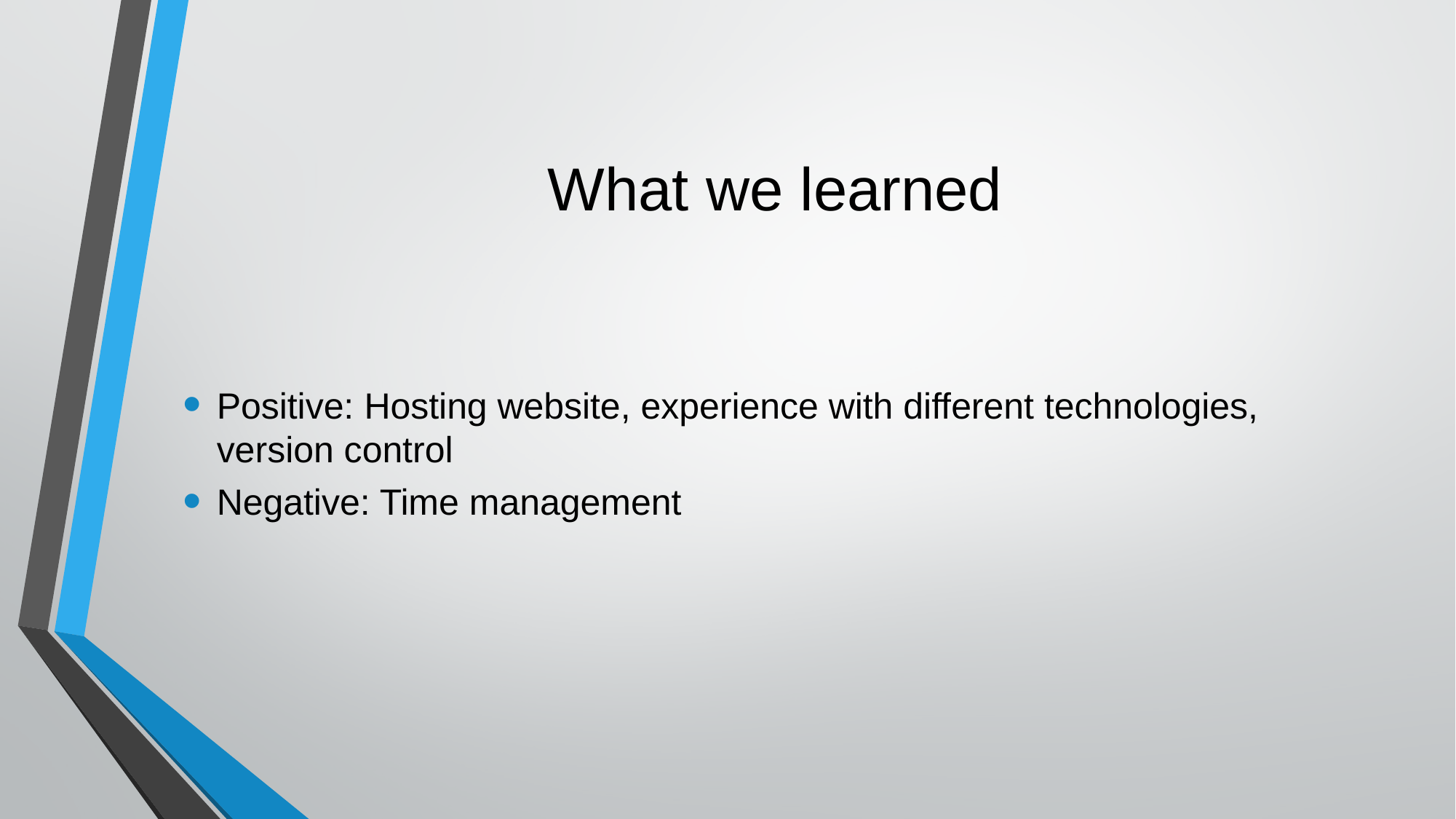

# What we learned
Positive: Hosting website, experience with different technologies, version control
Negative: Time management